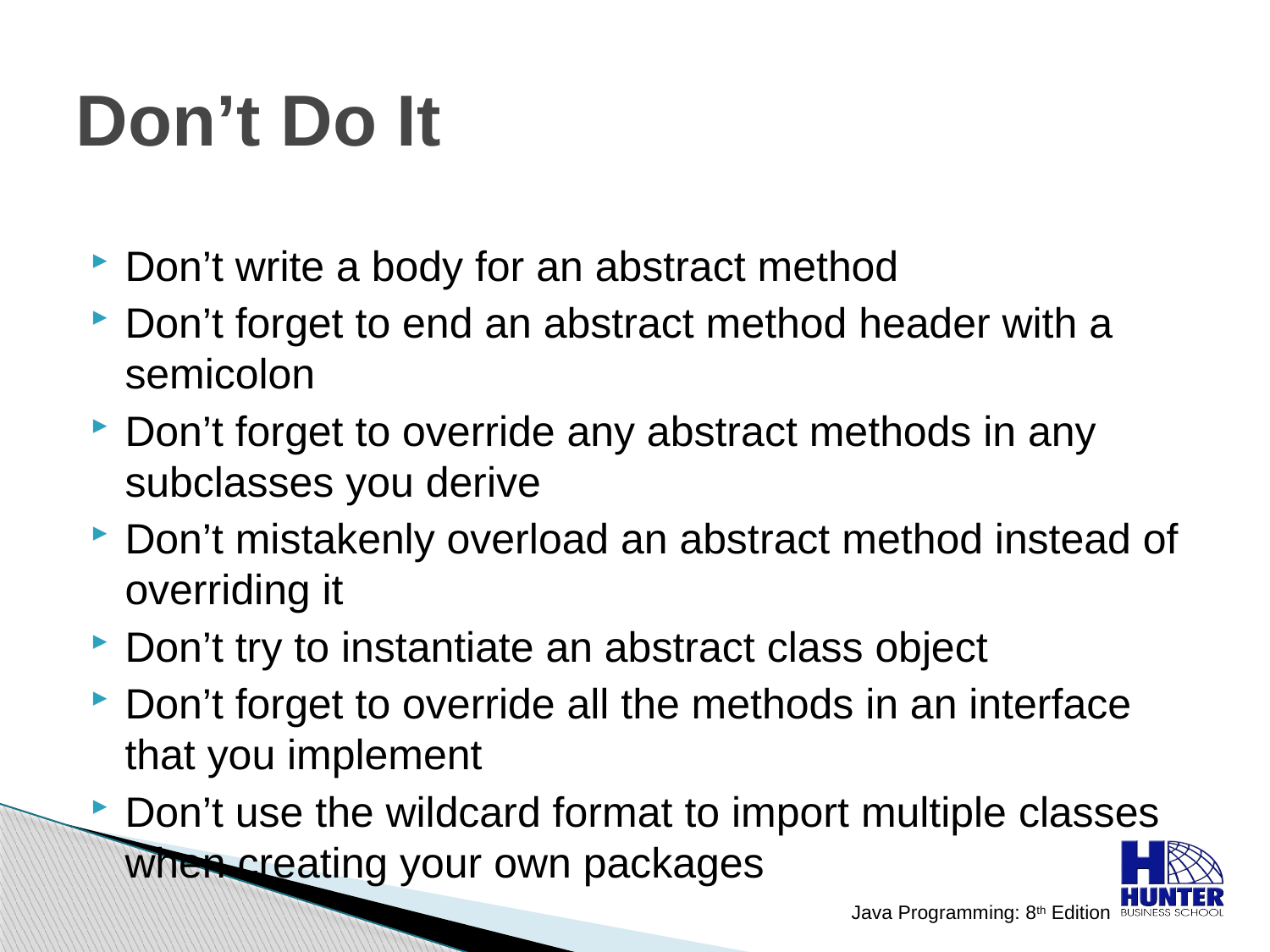

# Don’t Do It
Don’t write a body for an abstract method
Don’t forget to end an abstract method header with a semicolon
Don’t forget to override any abstract methods in any subclasses you derive
Don’t mistakenly overload an abstract method instead of overriding it
Don’t try to instantiate an abstract class object
Don’t forget to override all the methods in an interface that you implement
Don’t use the wildcard format to import multiple classes when creating your own packages